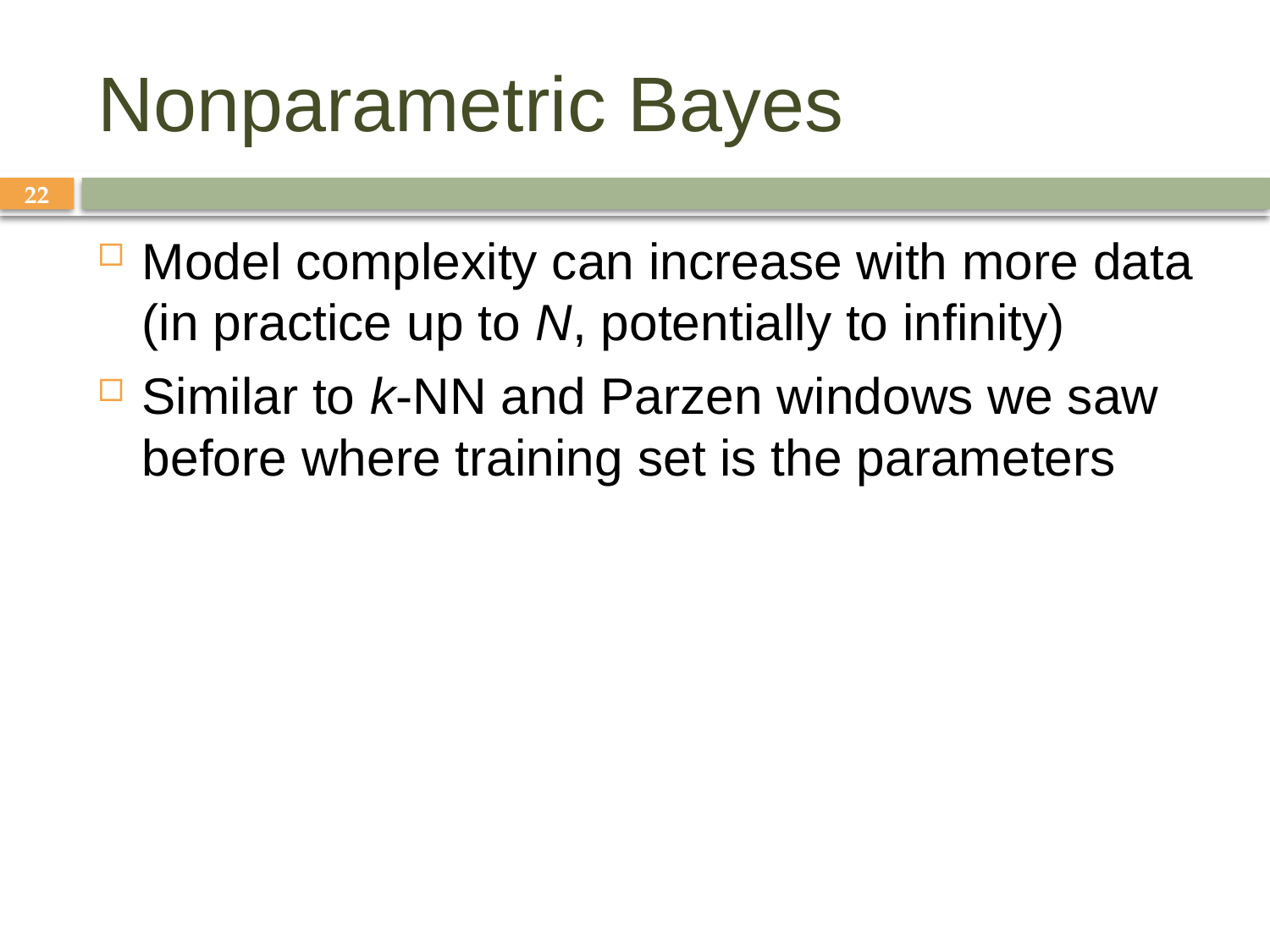

# Nonparametric Bayes
22
Model complexity can increase with more data (in practice up to N, potentially to infinity)
Similar to k-NN and Parzen windows we saw before where training set is the parameters